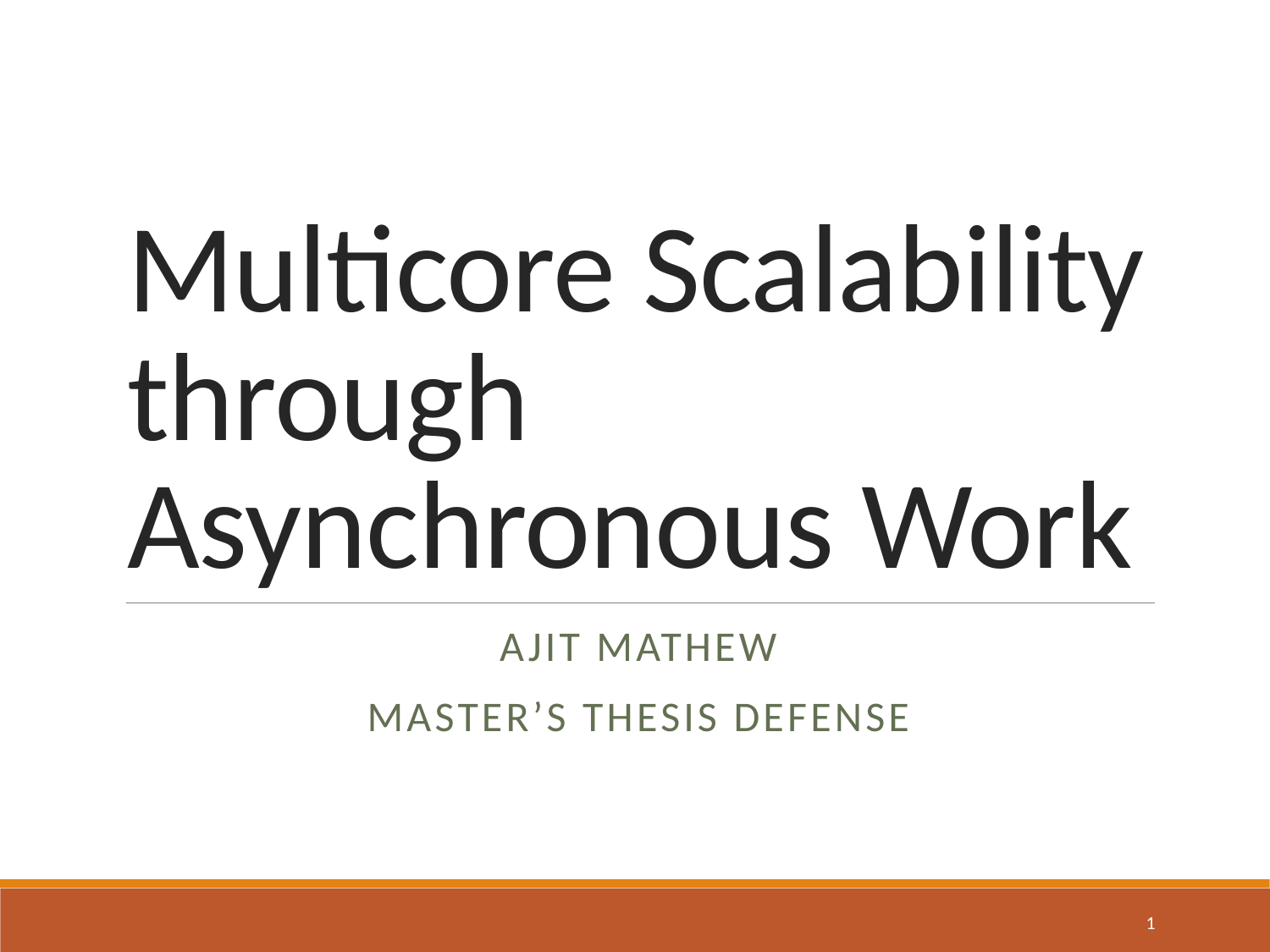

# Multicore Scalability through Asynchronous Work
Ajit Mathew
Master’s Thesis Defense
1